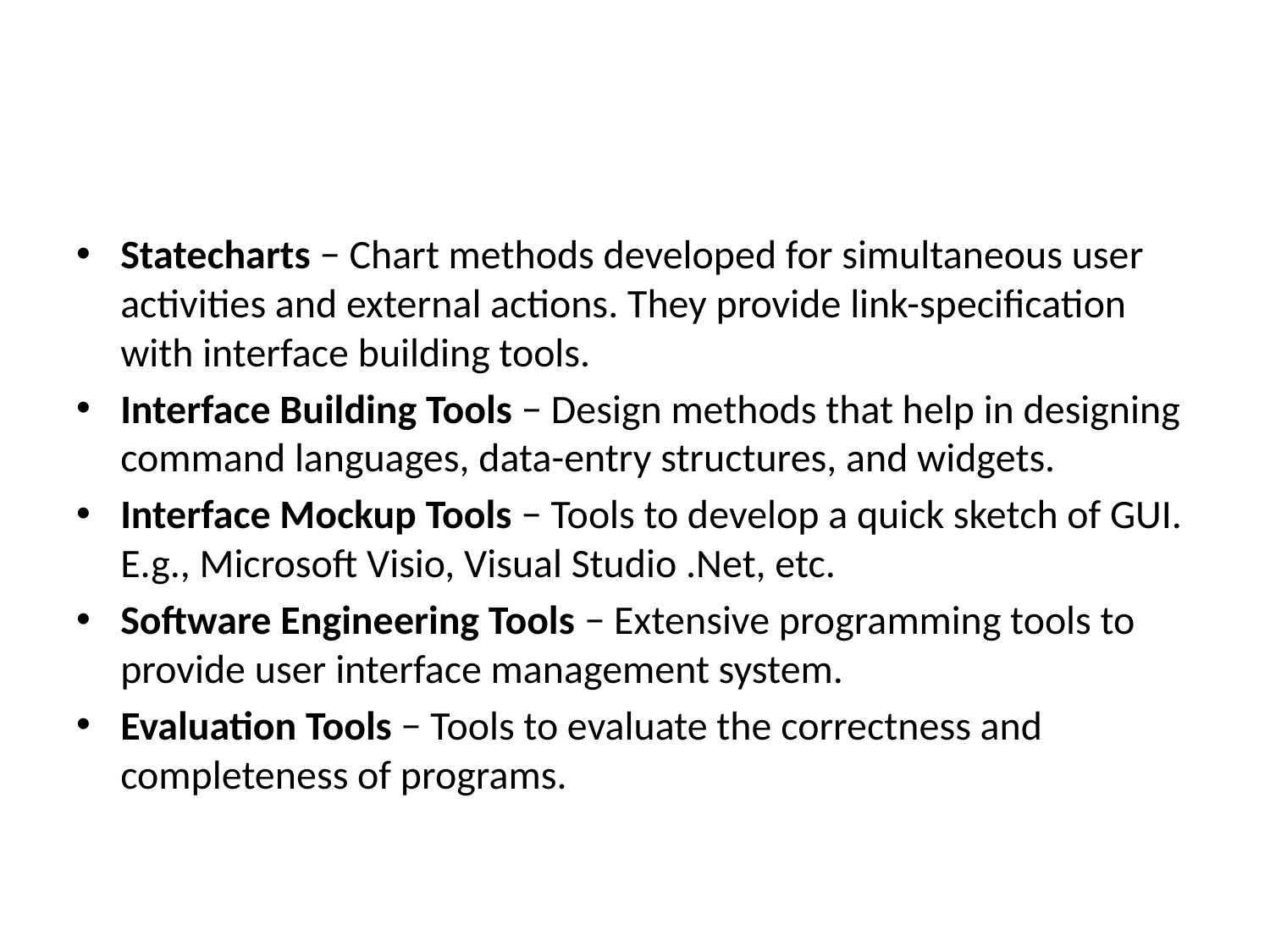

#
Statecharts − Chart methods developed for simultaneous user activities and external actions. They provide link-specification with interface building tools.
Interface Building Tools − Design methods that help in designing command languages, data-entry structures, and widgets.
Interface Mockup Tools − Tools to develop a quick sketch of GUI. E.g., Microsoft Visio, Visual Studio .Net, etc.
Software Engineering Tools − Extensive programming tools to provide user interface management system.
Evaluation Tools − Tools to evaluate the correctness and completeness of programs.